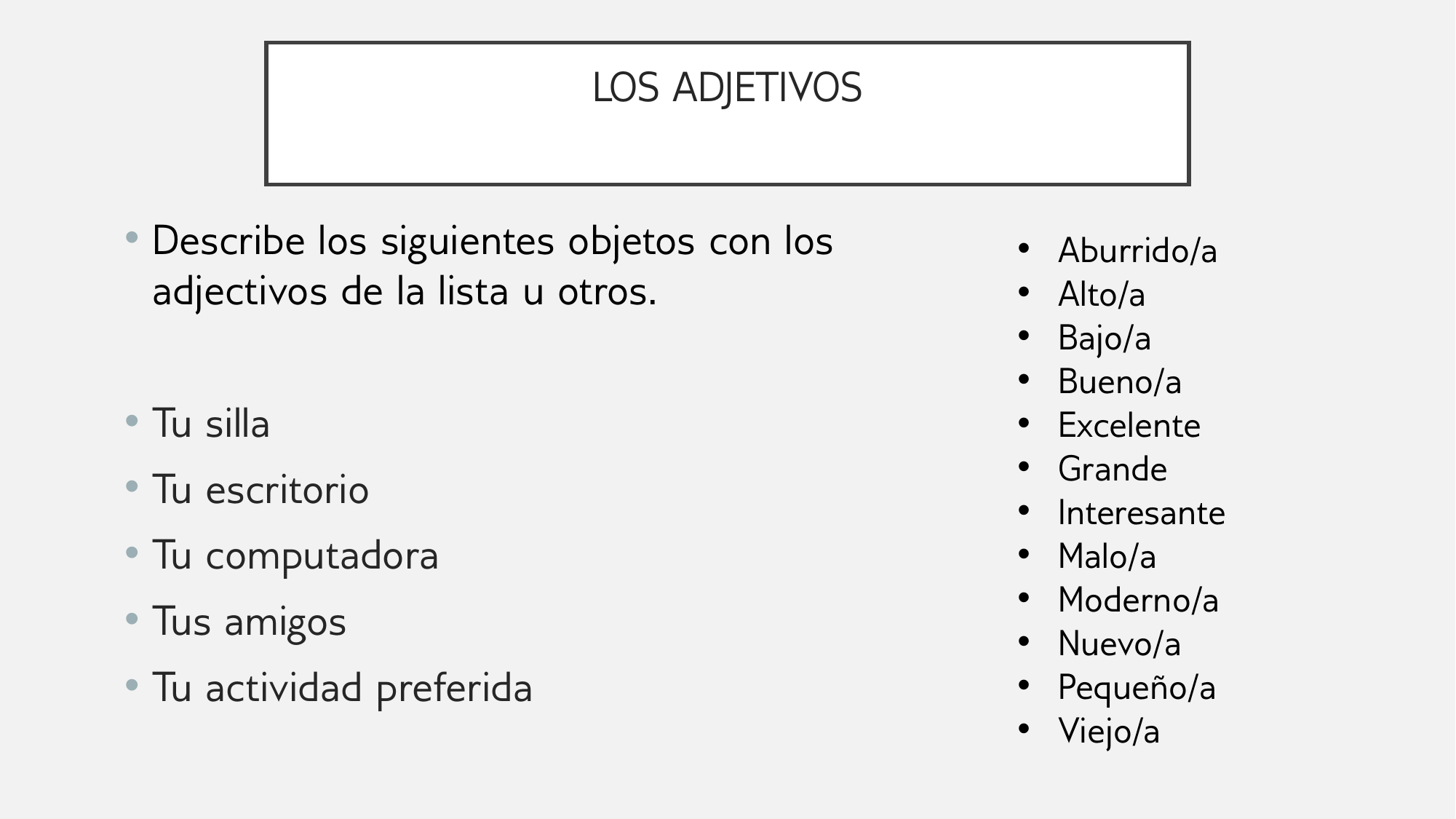

# LOS ADJETIVOS
Describe los siguientes objetos con los adjectivos de la lista u otros.

Tu silla
Tu escritorio
Tu computadora
Tus amigos
Tu actividad preferida

Aburrido/a
Alto/a
Bajo/a
Bueno/a
Excelente
Grande
Interesante
Malo/a
Moderno/a
Nuevo/a
Pequeño/a
Viejo/a